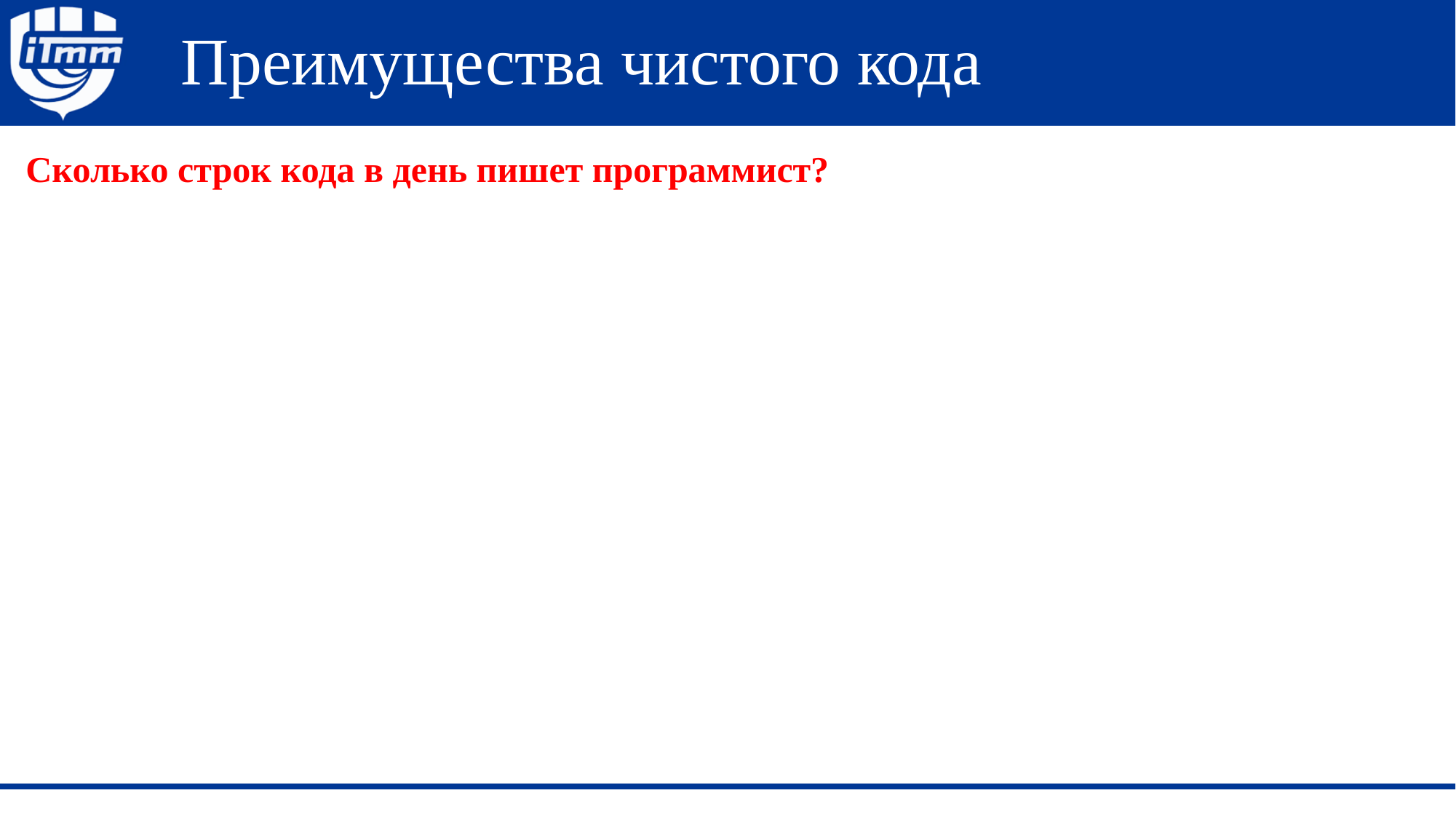

# Преимущества чистого кода
Сколько строк кода в день пишет программист?